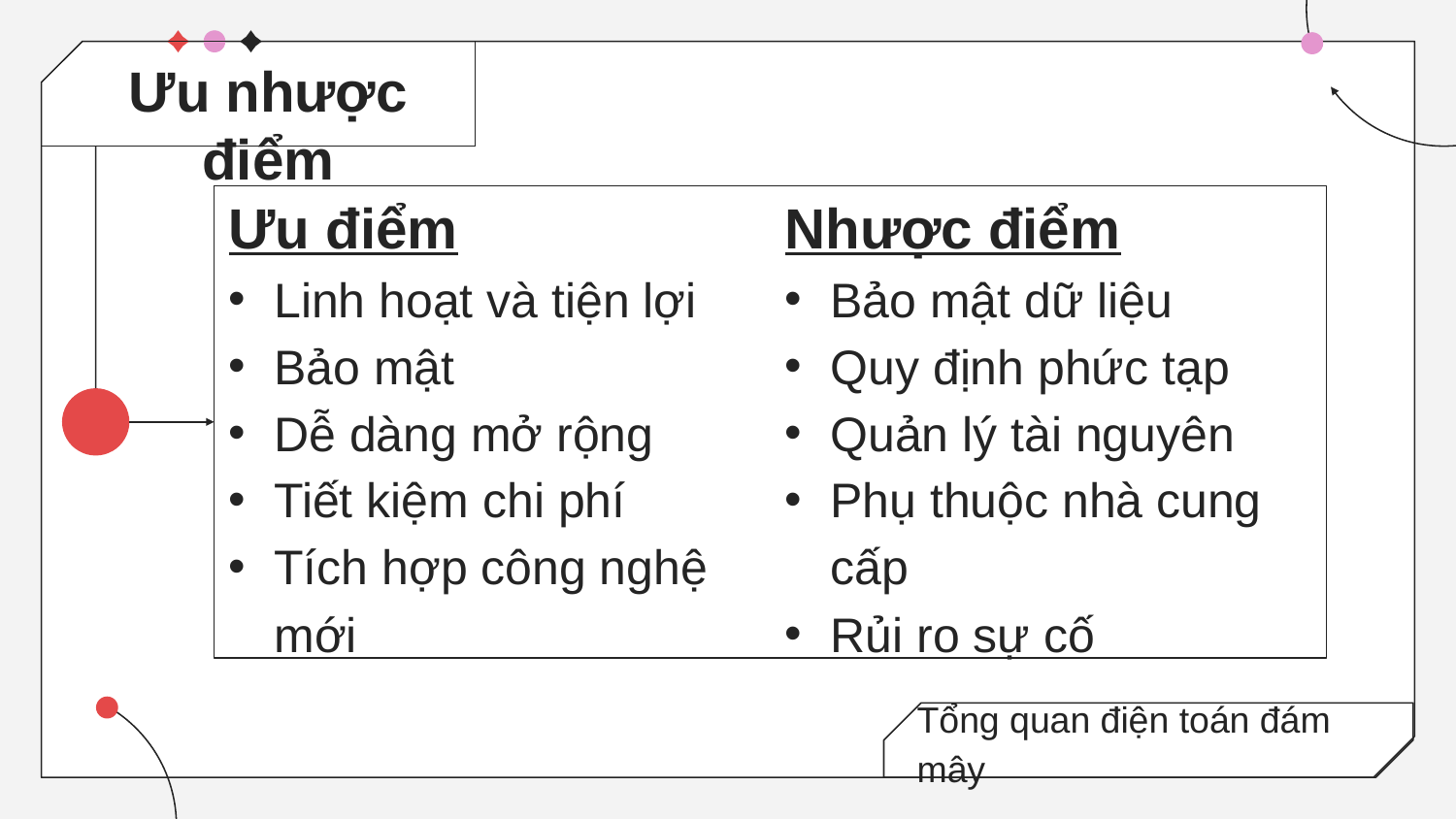

Ưu nhược điểm
Ưu điểm
Linh hoạt và tiện lợi
Bảo mật
Dễ dàng mở rộng
Tiết kiệm chi phí
Tích hợp công nghệ mới
Nhược điểm
Bảo mật dữ liệu
Quy định phức tạp
Quản lý tài nguyên
Phụ thuộc nhà cung cấp
Rủi ro sự cố

Tổng quan điện toán đám mây